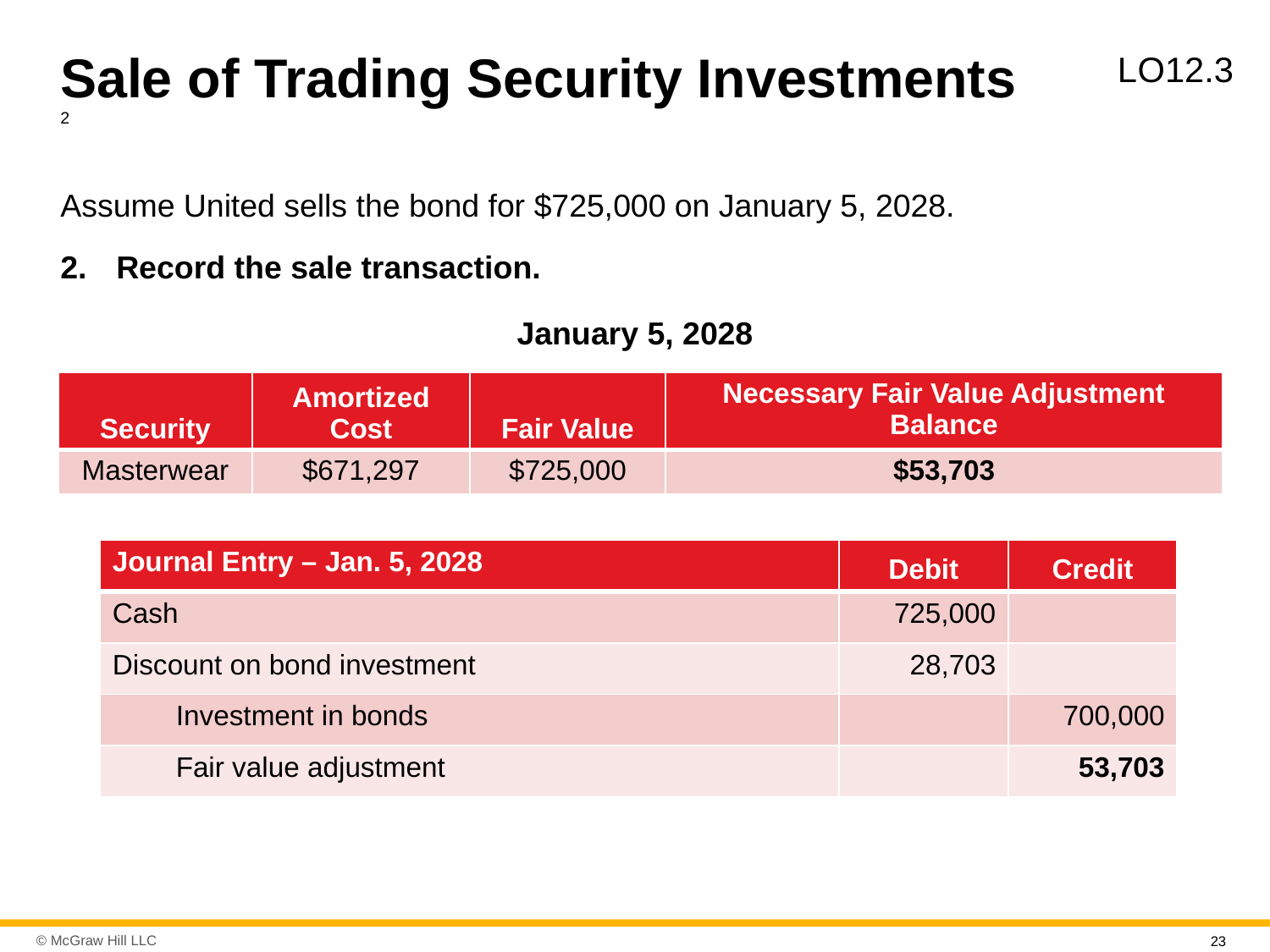

# Sale of Trading Security Investments 2
L O12.3
Assume United sells the bond for $725,000 on January 5, 2028.
Record the sale transaction.
January 5, 2028
| Security | Amortized Cost | Fair Value | Necessary Fair Value Adjustment Balance |
| --- | --- | --- | --- |
| Masterwear | $671,297 | $725,000 | $53,703 |
| Journal Entry – Jan. 5, 2028 | Debit | Credit |
| --- | --- | --- |
| Cash | 725,000 |  |
| Discount on bond investment | 28,703 |  |
| Investment in bonds |  | 700,000 |
| Fair value adjustment |  | 53,703 |
23